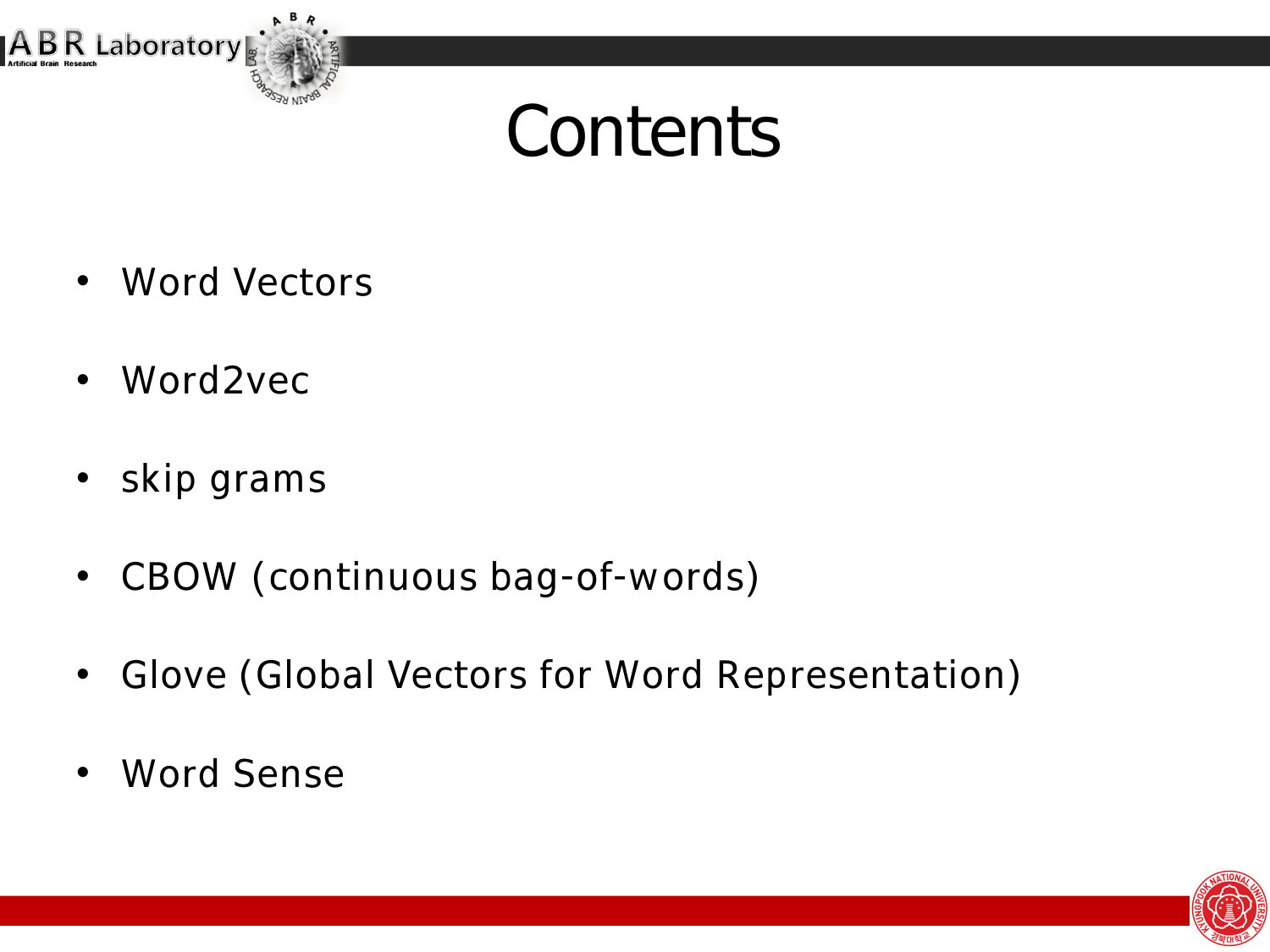

# Contents
Word Vectors
Word2vec
skip grams
CBOW (continuous bag-of-words)
Glove (Global Vectors for Word Representation)
Word Sense